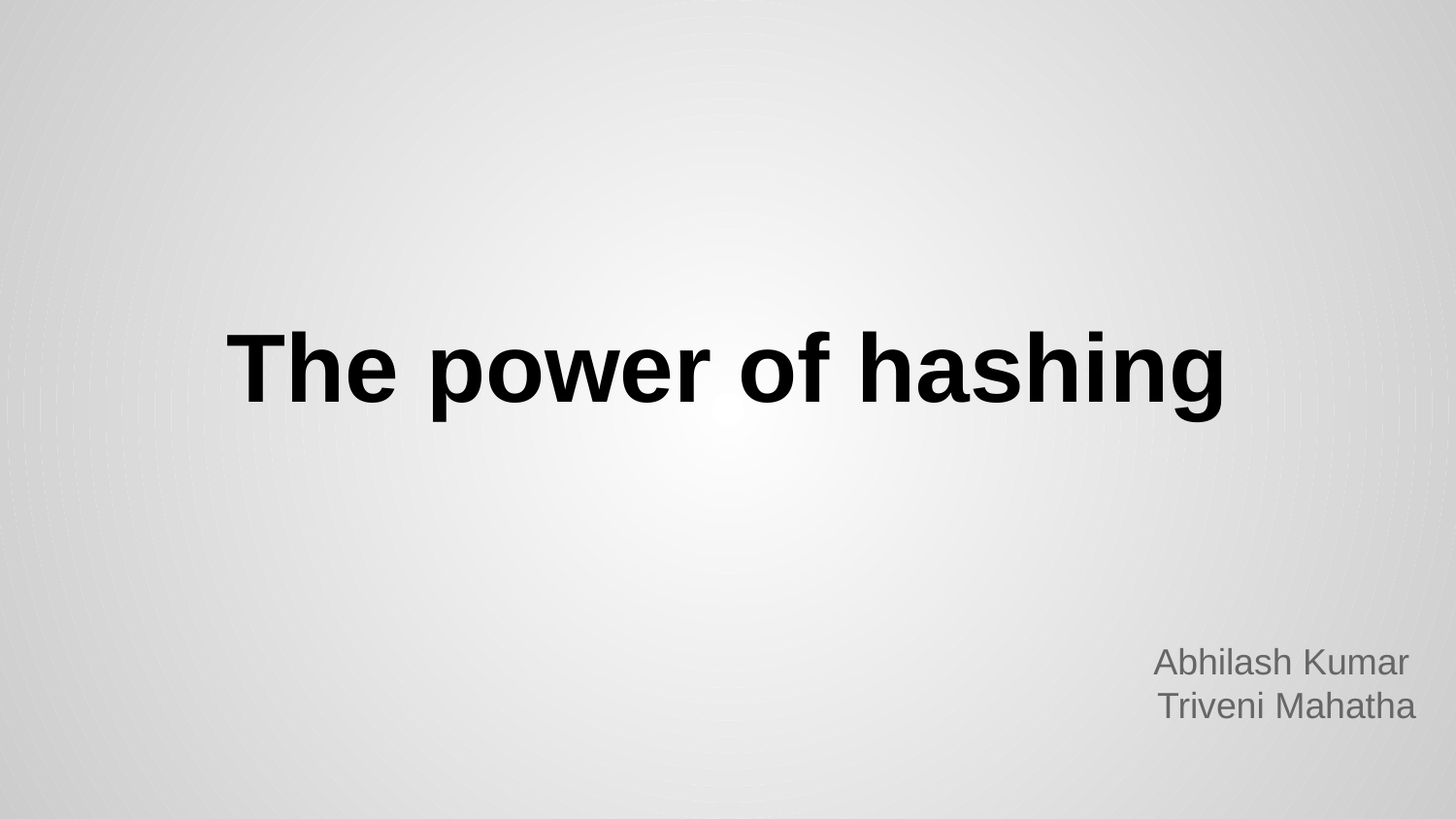

# The power of hashing
Abhilash Kumar
Triveni Mahatha